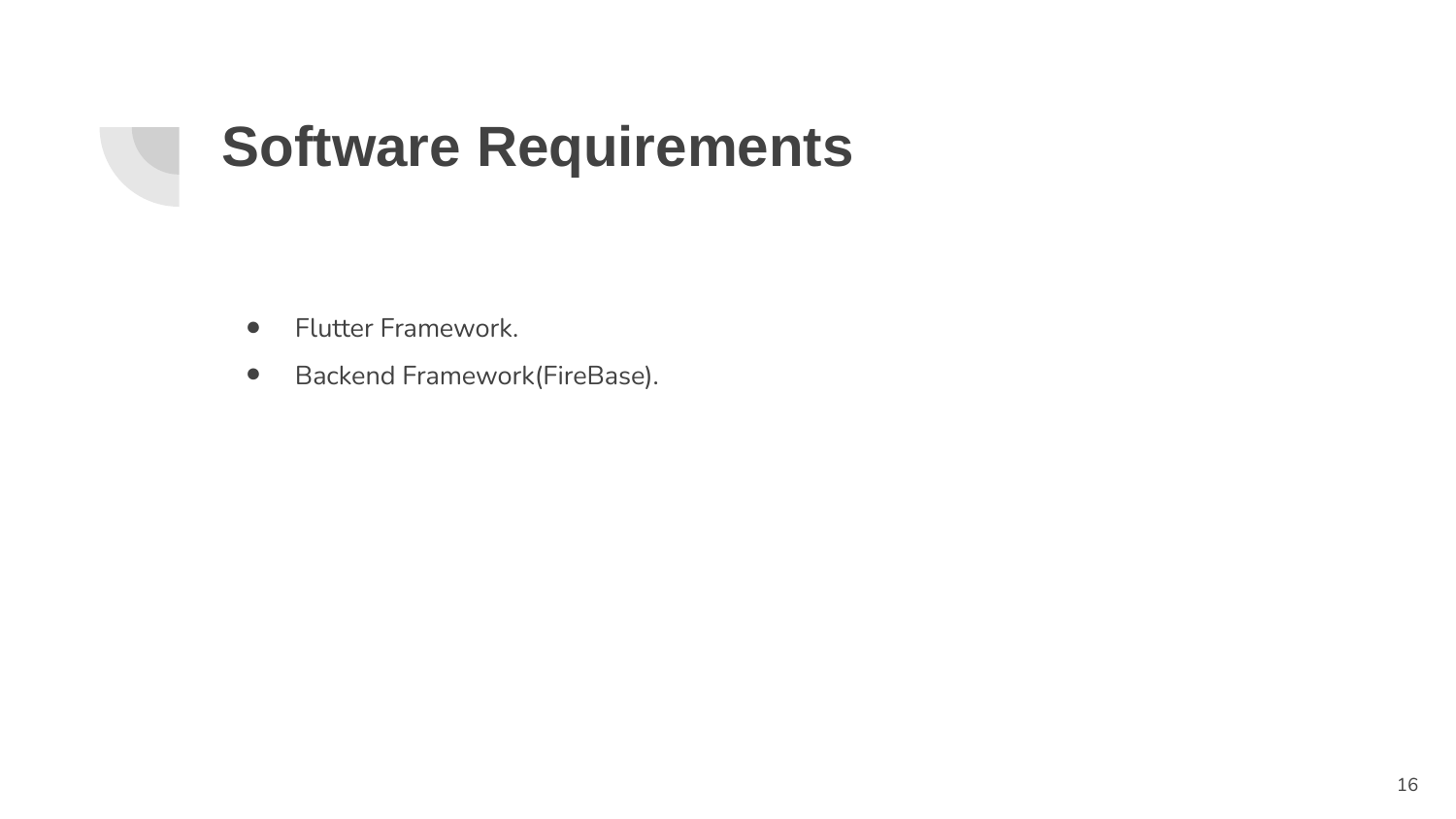

# Software Requirements
Flutter Framework.
Backend Framework(FireBase).

16